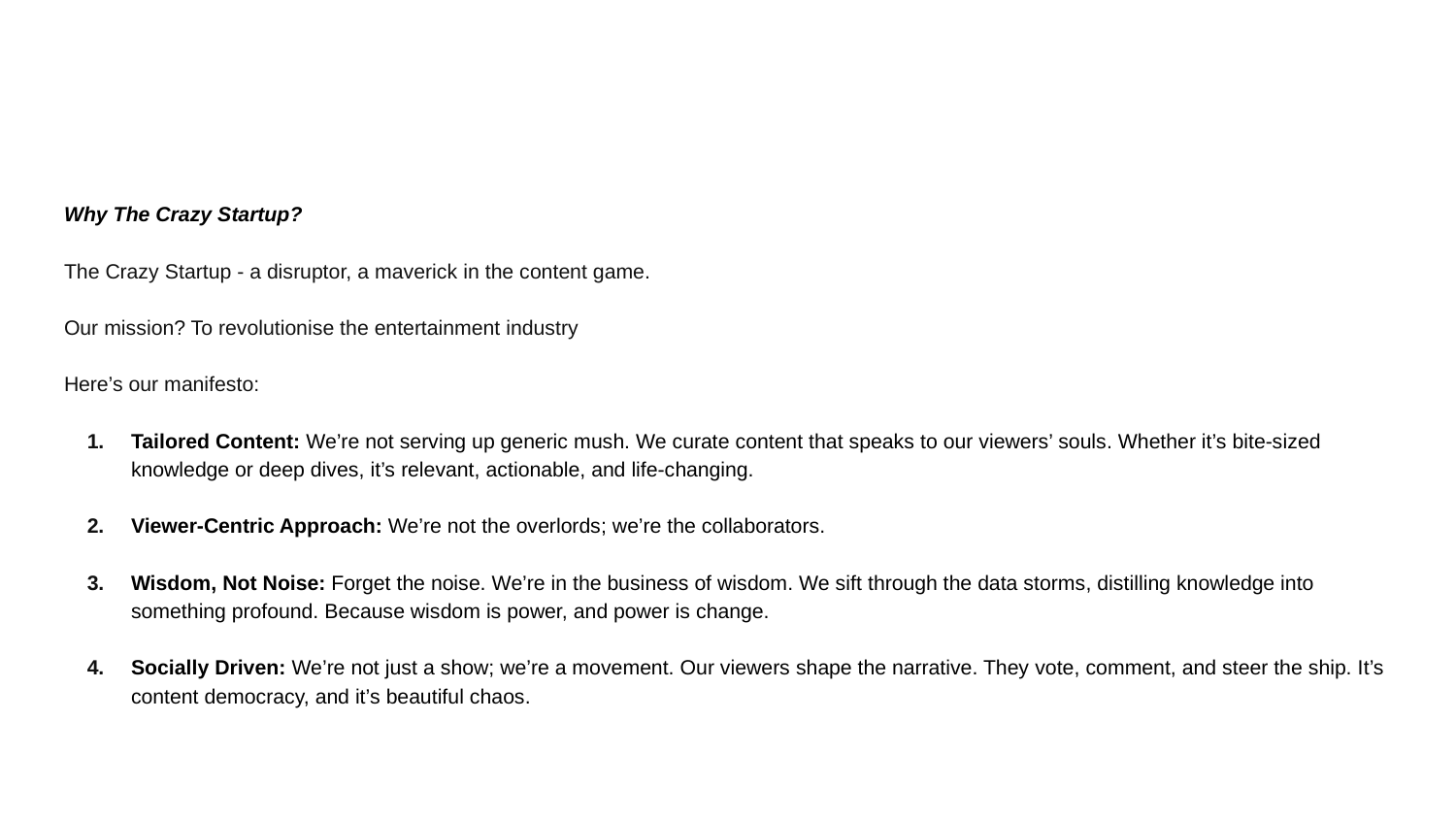

Why The Crazy Startup?

The Crazy Startup - a disruptor, a maverick in the content game.

Our mission? To revolutionise the entertainment industry
Here’s our manifesto:

Tailored Content: We’re not serving up generic mush. We curate content that speaks to our viewers’ souls. Whether it’s bite-sized knowledge or deep dives, it’s relevant, actionable, and life-changing.

Viewer-Centric Approach: We’re not the overlords; we’re the collaborators.

Wisdom, Not Noise: Forget the noise. We’re in the business of wisdom. We sift through the data storms, distilling knowledge into something profound. Because wisdom is power, and power is change.

Socially Driven: We’re not just a show; we’re a movement. Our viewers shape the narrative. They vote, comment, and steer the ship. It’s content democracy, and it’s beautiful chaos.